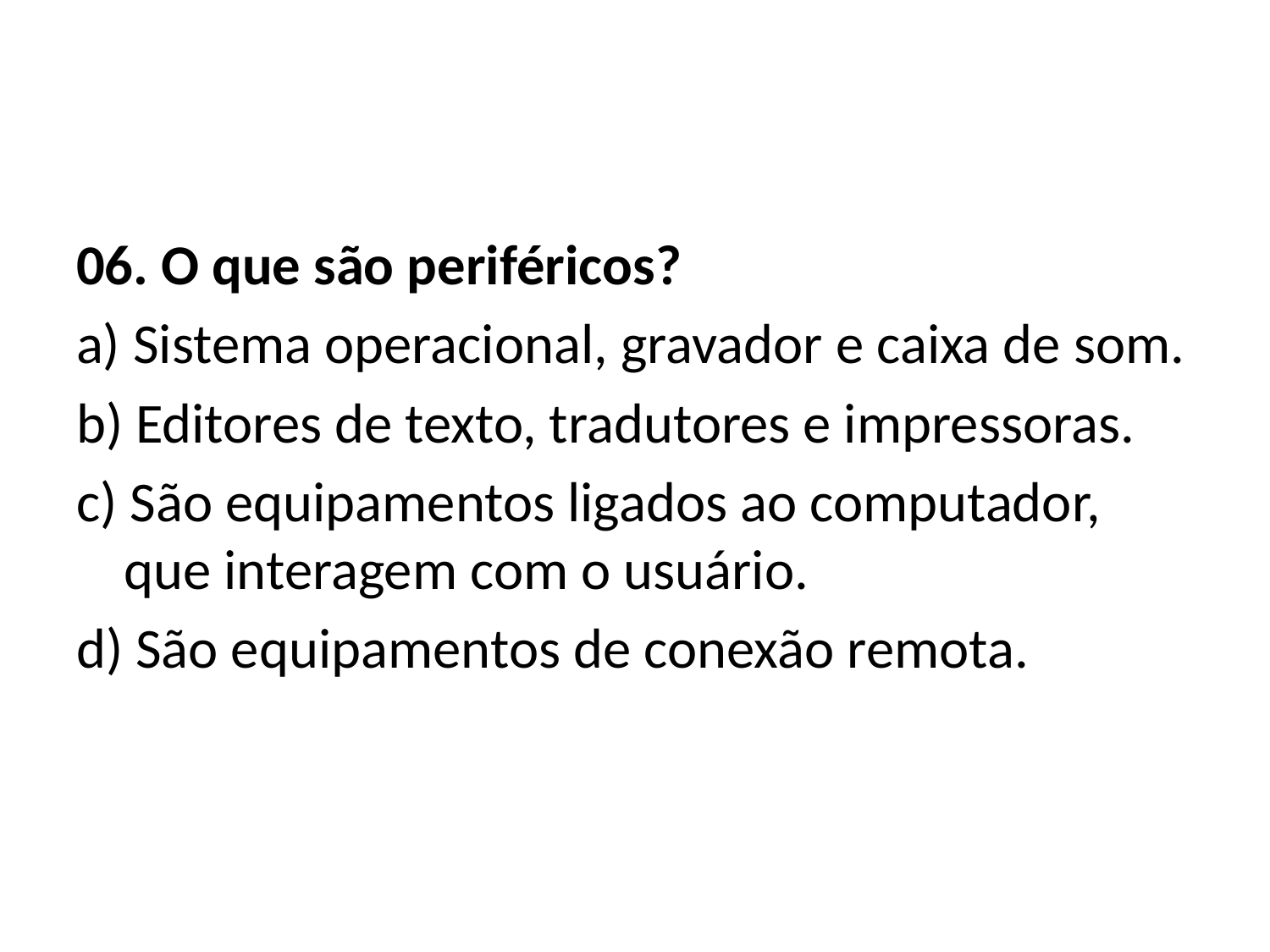

#
06. O que são periféricos?
a) Sistema operacional, gravador e caixa de som.
b) Editores de texto, tradutores e impressoras.
c) São equipamentos ligados ao computador, que interagem com o usuário.
d) São equipamentos de conexão remota.